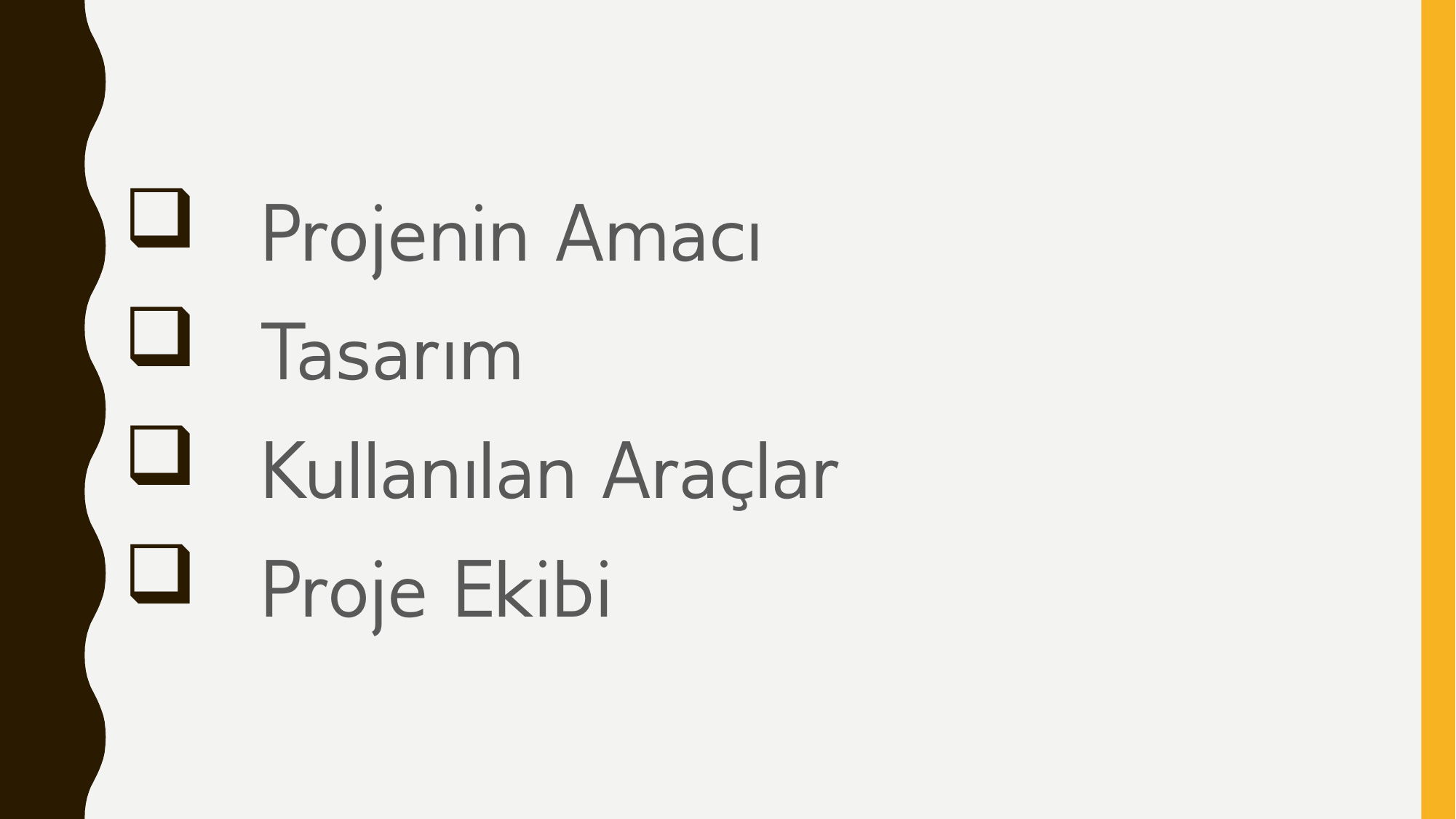

Projenin Amacı
	Tasarım
	Kullanılan Araçlar
	Proje Ekibi